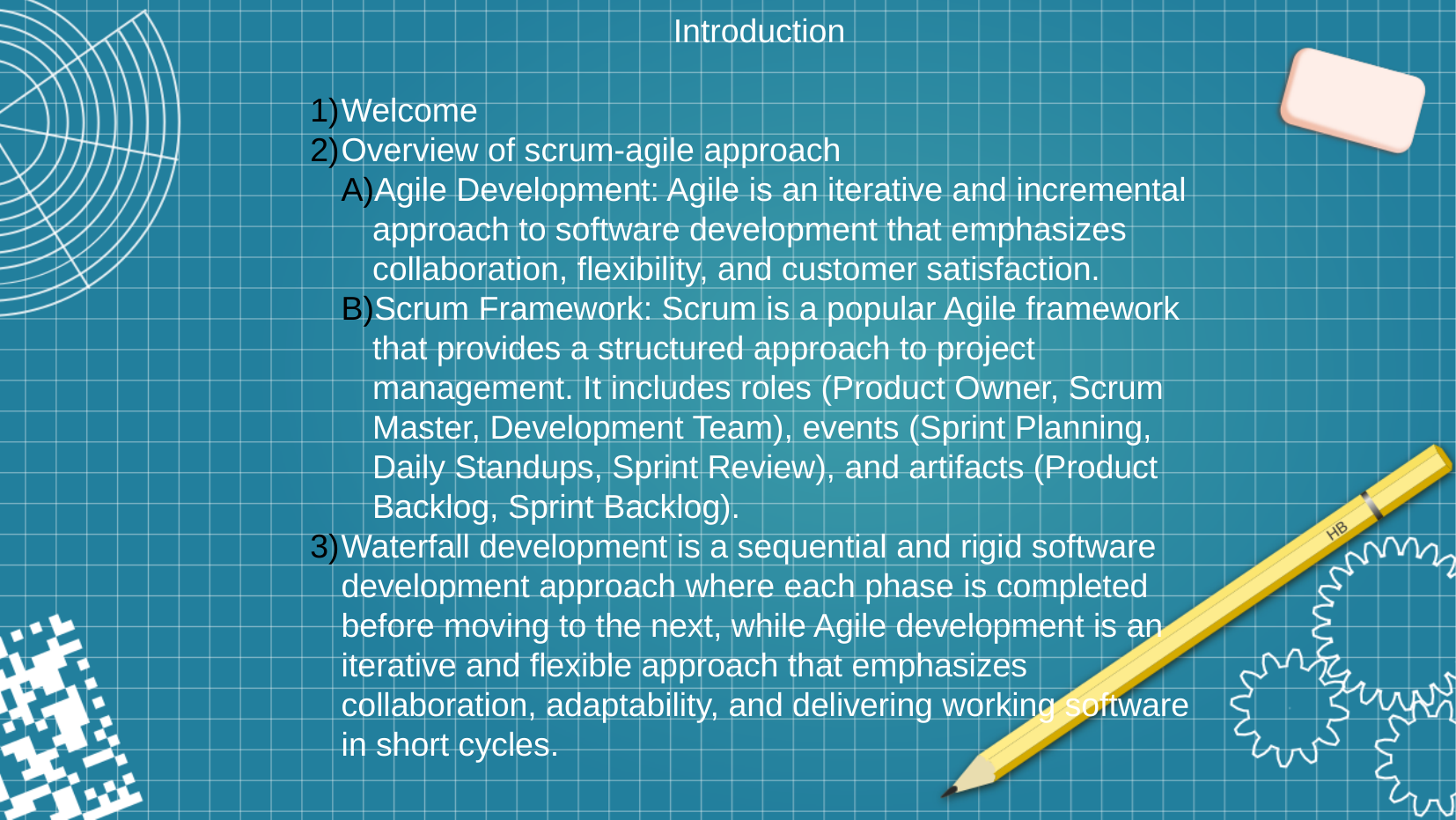

Introduction

Welcome
Overview of scrum-agile approach
Agile Development: Agile is an iterative and incremental approach to software development that emphasizes collaboration, flexibility, and customer satisfaction.
Scrum Framework: Scrum is a popular Agile framework that provides a structured approach to project management. It includes roles (Product Owner, Scrum Master, Development Team), events (Sprint Planning, Daily Standups, Sprint Review), and artifacts (Product Backlog, Sprint Backlog).
Waterfall development is a sequential and rigid software development approach where each phase is completed before moving to the next, while Agile development is an iterative and flexible approach that emphasizes collaboration, adaptability, and delivering working software in short cycles.